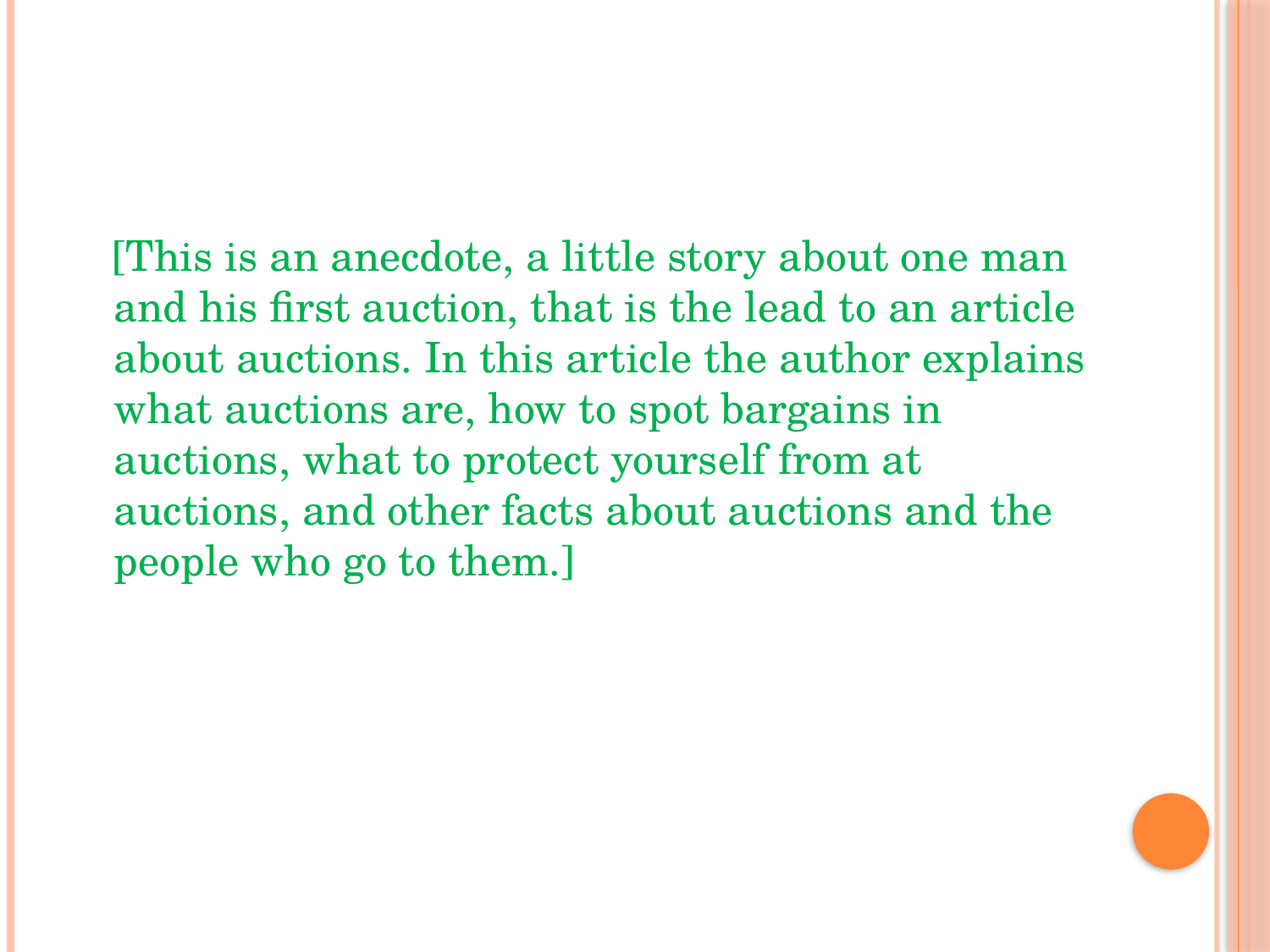

#
   [This is an anecdote, a little story about one man and his first auction, that is the lead to an article about auctions. In this article the author explains what auctions are, how to spot bargains in auctions, what to protect yourself from at auctions, and other facts about auctions and the people who go to them.]